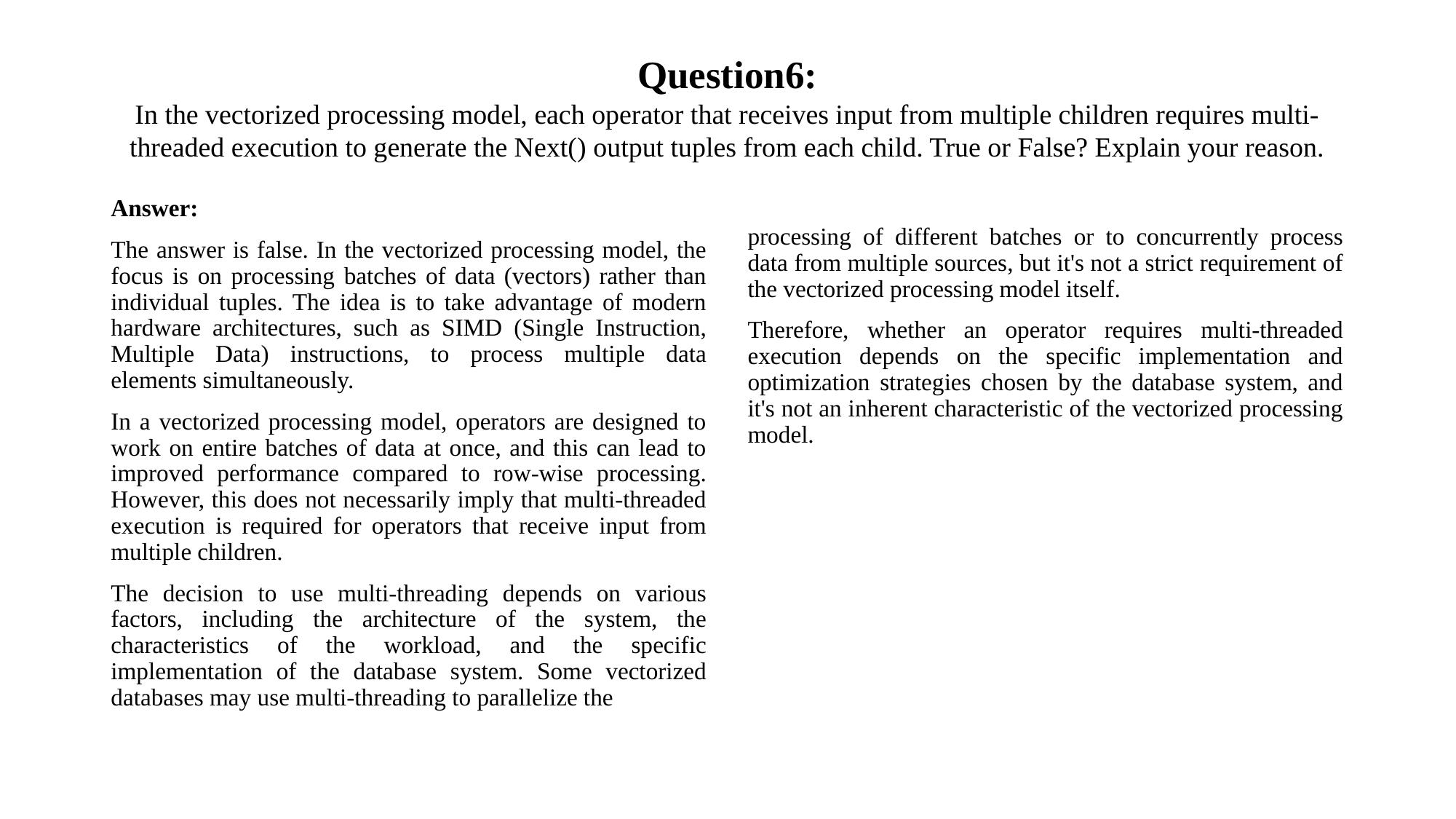

# Question6: In the vectorized processing model, each operator that receives input from multiple children requires multi-threaded execution to generate the Next() output tuples from each child. True or False? Explain your reason.
Answer:
The answer is false. In the vectorized processing model, the focus is on processing batches of data (vectors) rather than individual tuples. The idea is to take advantage of modern hardware architectures, such as SIMD (Single Instruction, Multiple Data) instructions, to process multiple data elements simultaneously.
In a vectorized processing model, operators are designed to work on entire batches of data at once, and this can lead to improved performance compared to row-wise processing. However, this does not necessarily imply that multi-threaded execution is required for operators that receive input from multiple children.
The decision to use multi-threading depends on various factors, including the architecture of the system, the characteristics of the workload, and the specific implementation of the database system. Some vectorized databases may use multi-threading to parallelize the
processing of different batches or to concurrently process data from multiple sources, but it's not a strict requirement of the vectorized processing model itself.
Therefore, whether an operator requires multi-threaded execution depends on the specific implementation and optimization strategies chosen by the database system, and it's not an inherent characteristic of the vectorized processing model.